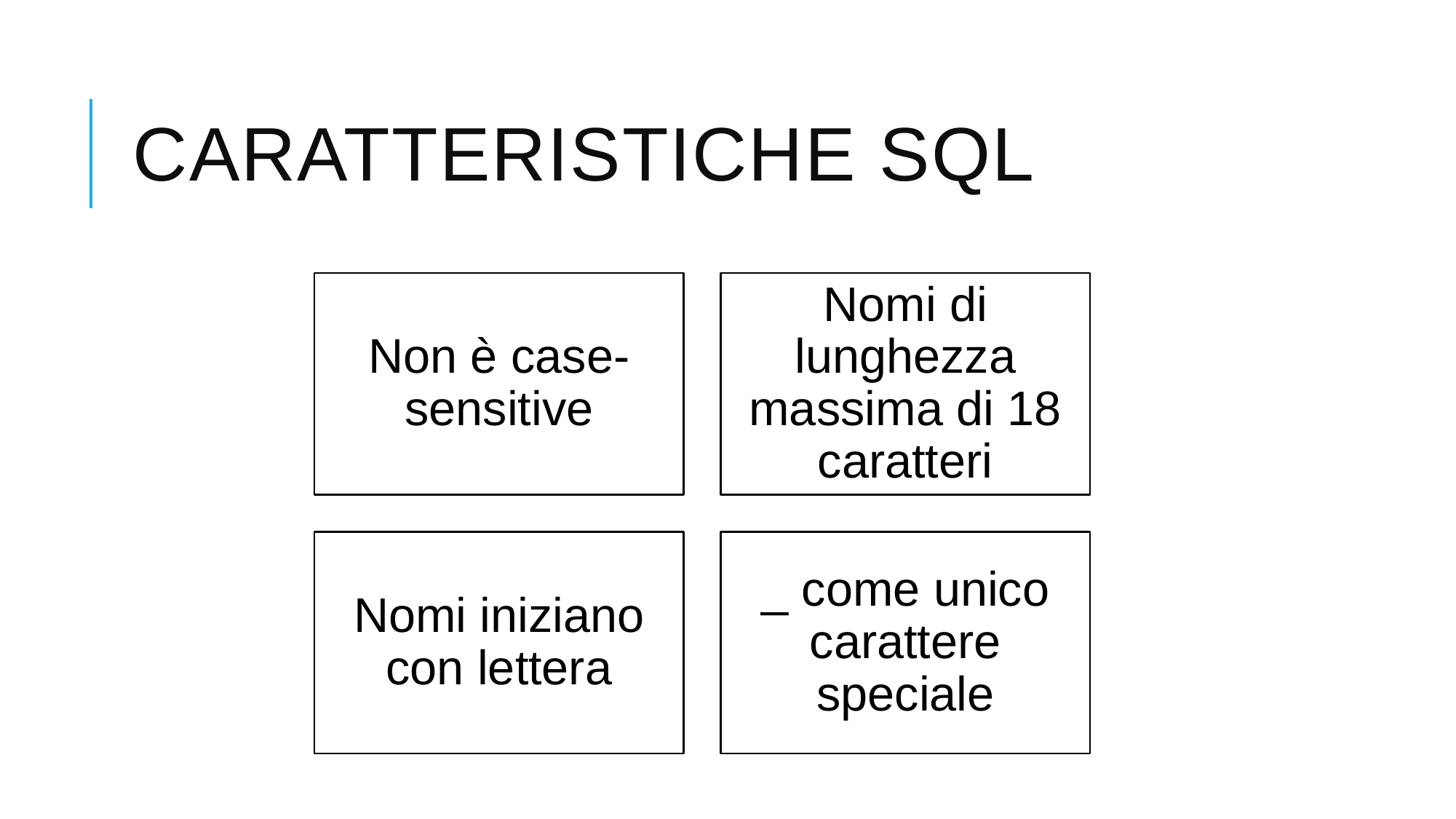

# Caratteristiche sql
Non è case-sensitive
Nomi di lunghezza massima di 18 caratteri
Nomi iniziano con lettera
_ come unico carattere speciale